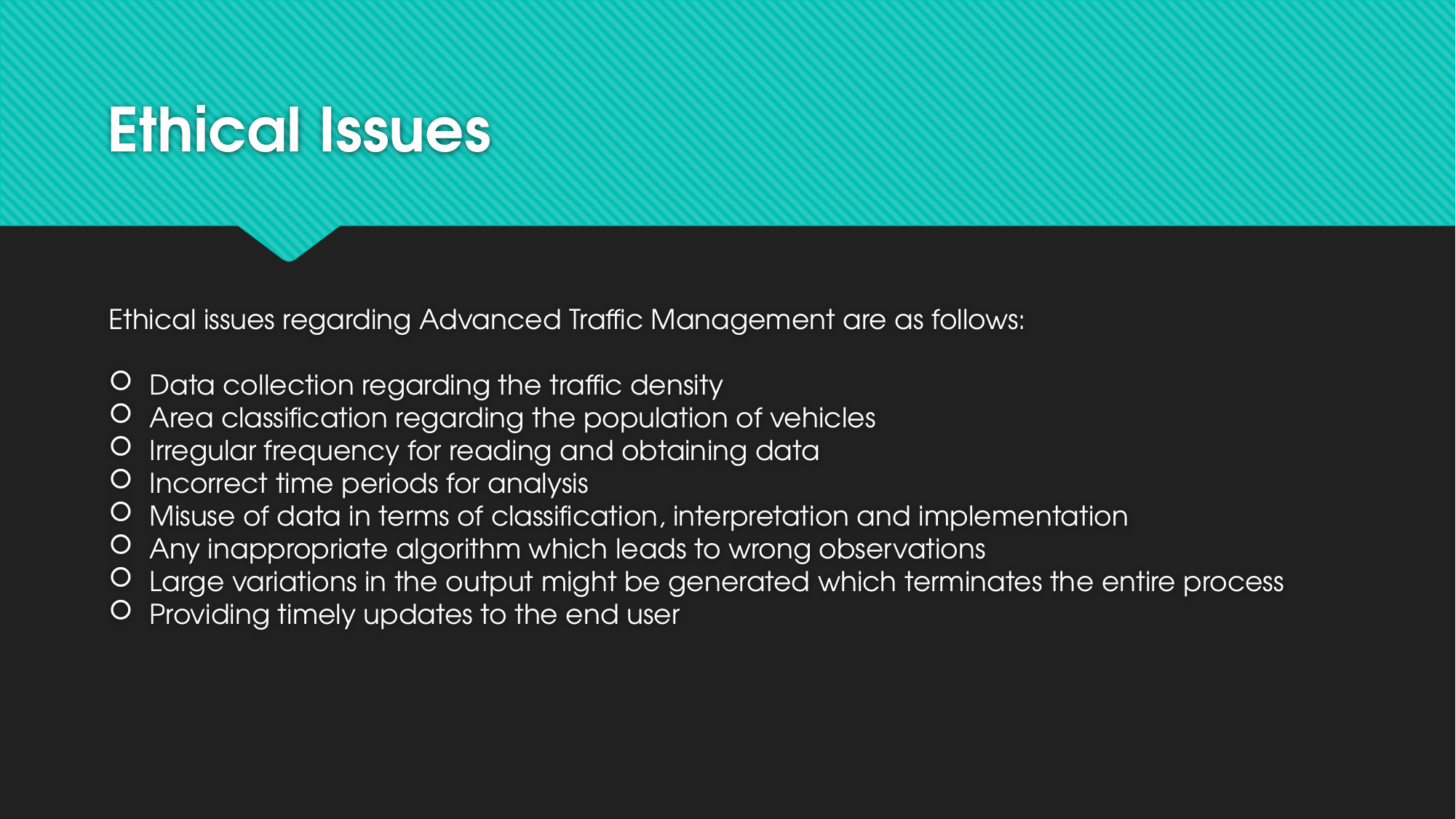

# Ethical Issues
Ethical issues regarding Advanced Traffic Management are as follows:

Data collection regarding the traffic density
Area classification regarding the population of vehicles
Irregular frequency for reading and obtaining data
Incorrect time periods for analysis
Misuse of data in terms of classification, interpretation and implementation
Any inappropriate algorithm which leads to wrong observations
Large variations in the output might be generated which terminates the entire process
Providing timely updates to the end user